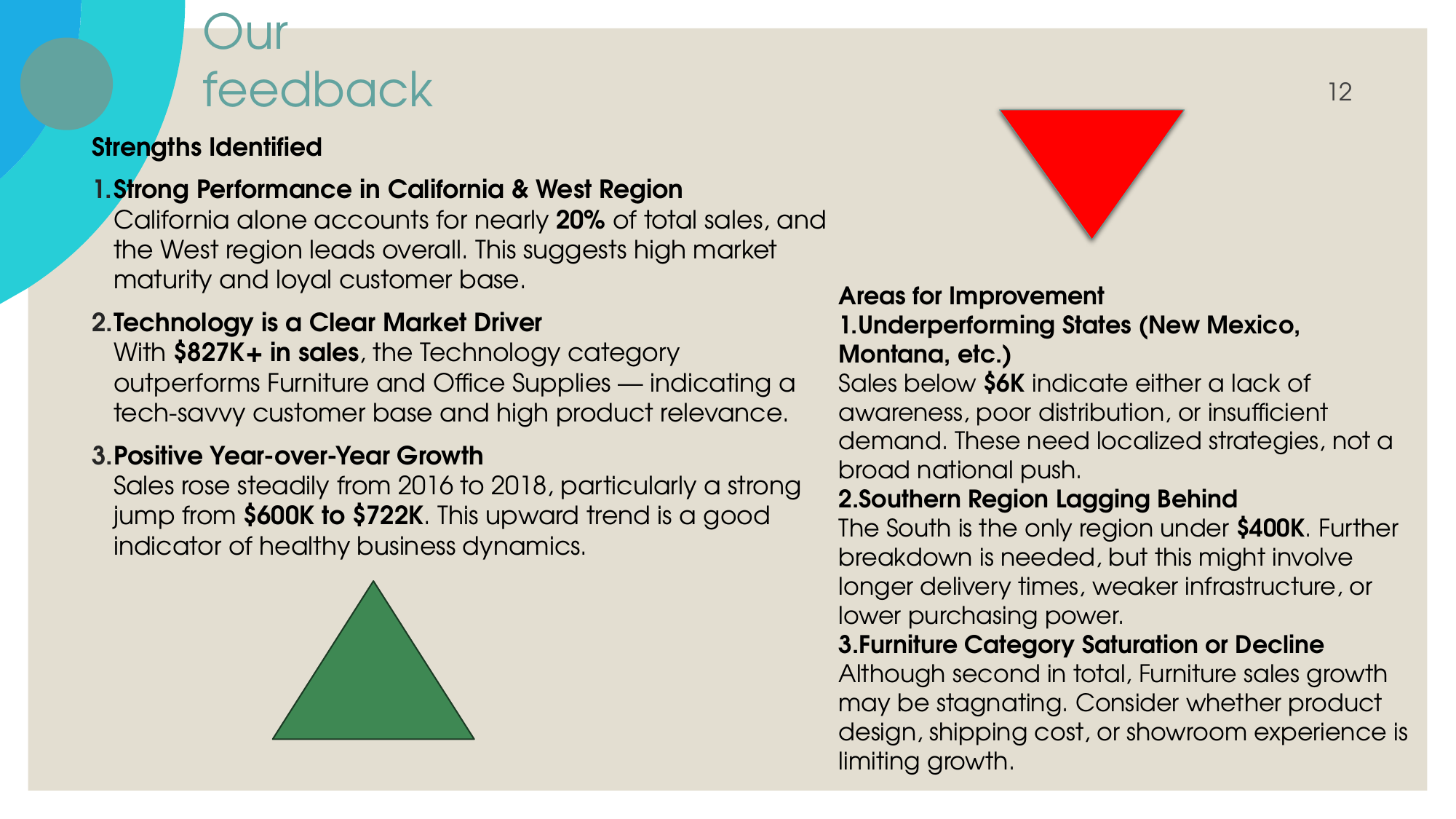

# Our feedback
12

Strengths Identified
Strong Performance in California & West Region
California alone accounts for nearly 20% of total sales, and the West region leads overall. This suggests high market maturity and loyal customer base.
Technology is a Clear Market Driver
With $827K+ in sales, the Technology category outperforms Furniture and Office Supplies — indicating a tech-savvy customer base and high product relevance.
Positive Year-over-Year Growth
Sales rose steadily from 2016 to 2018, particularly a strong jump from $600K to $722K. This upward trend is a good indicator of healthy business dynamics.

Areas for Improvement
Underperforming States (New Mexico, Montana, etc.)
Sales below $6K indicate either a lack of awareness, poor distribution, or insufficient demand. These need localized strategies, not a broad national push.
Southern Region Lagging Behind
The South is the only region under $400K. Further breakdown is needed, but this might involve longer delivery times, weaker infrastructure, or lower purchasing power.
Furniture Category Saturation or Decline
Although second in total, Furniture sales growth may be stagnating. Consider whether product design, shipping cost, or showroom experience is limiting growth.